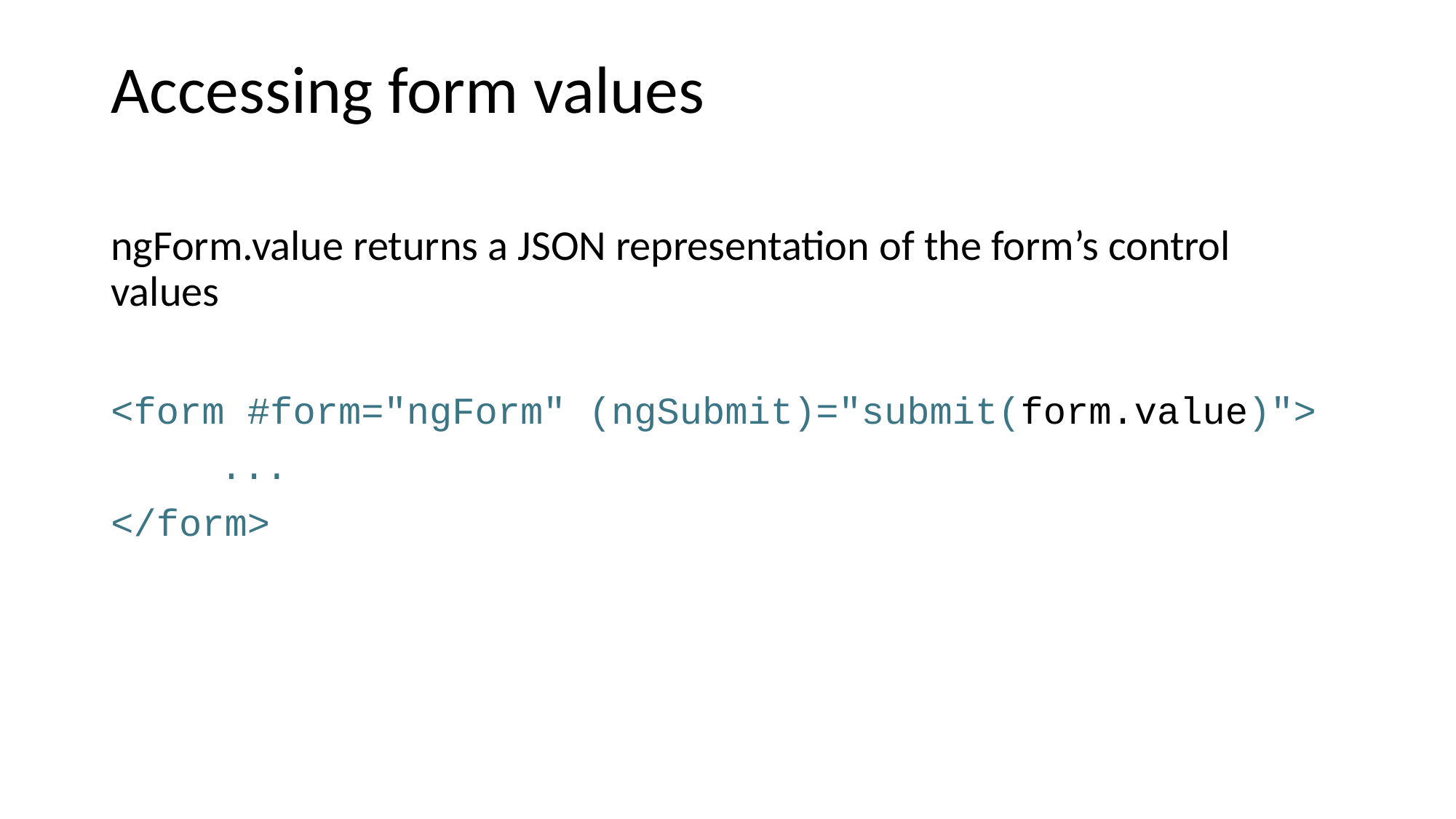

# Accessing form values
ngForm.value returns a JSON representation of the form’s control values

<form #form="ngForm" (ngSubmit)="submit(form.value)">
	...
</form>